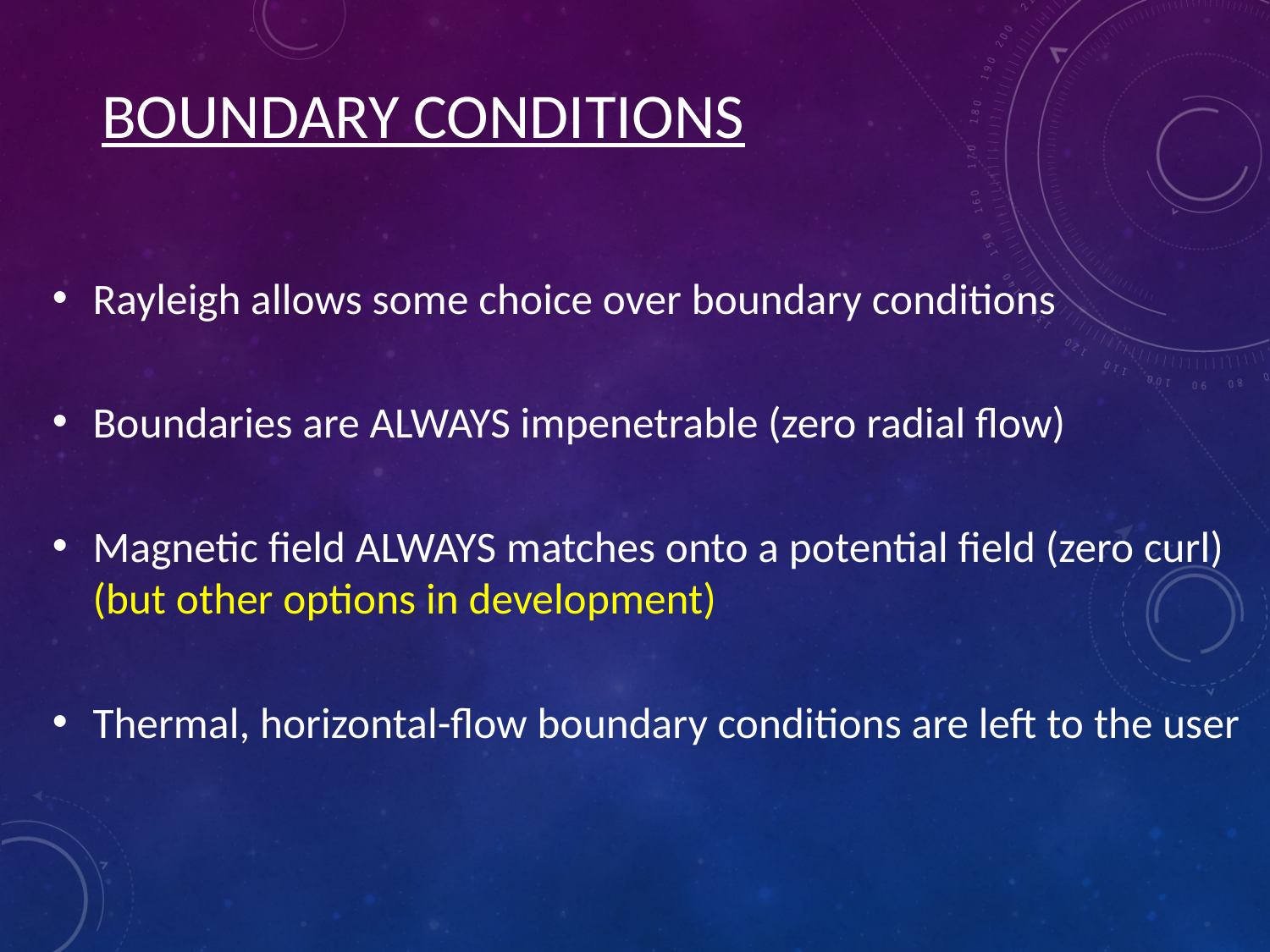

# Boundary Conditions

Rayleigh allows some choice over boundary conditions

Boundaries are ALWAYS impenetrable (zero radial flow)

Magnetic field ALWAYS matches onto a potential field (zero curl) 								(but other options in development)

Thermal, horizontal-flow boundary conditions are left to the user